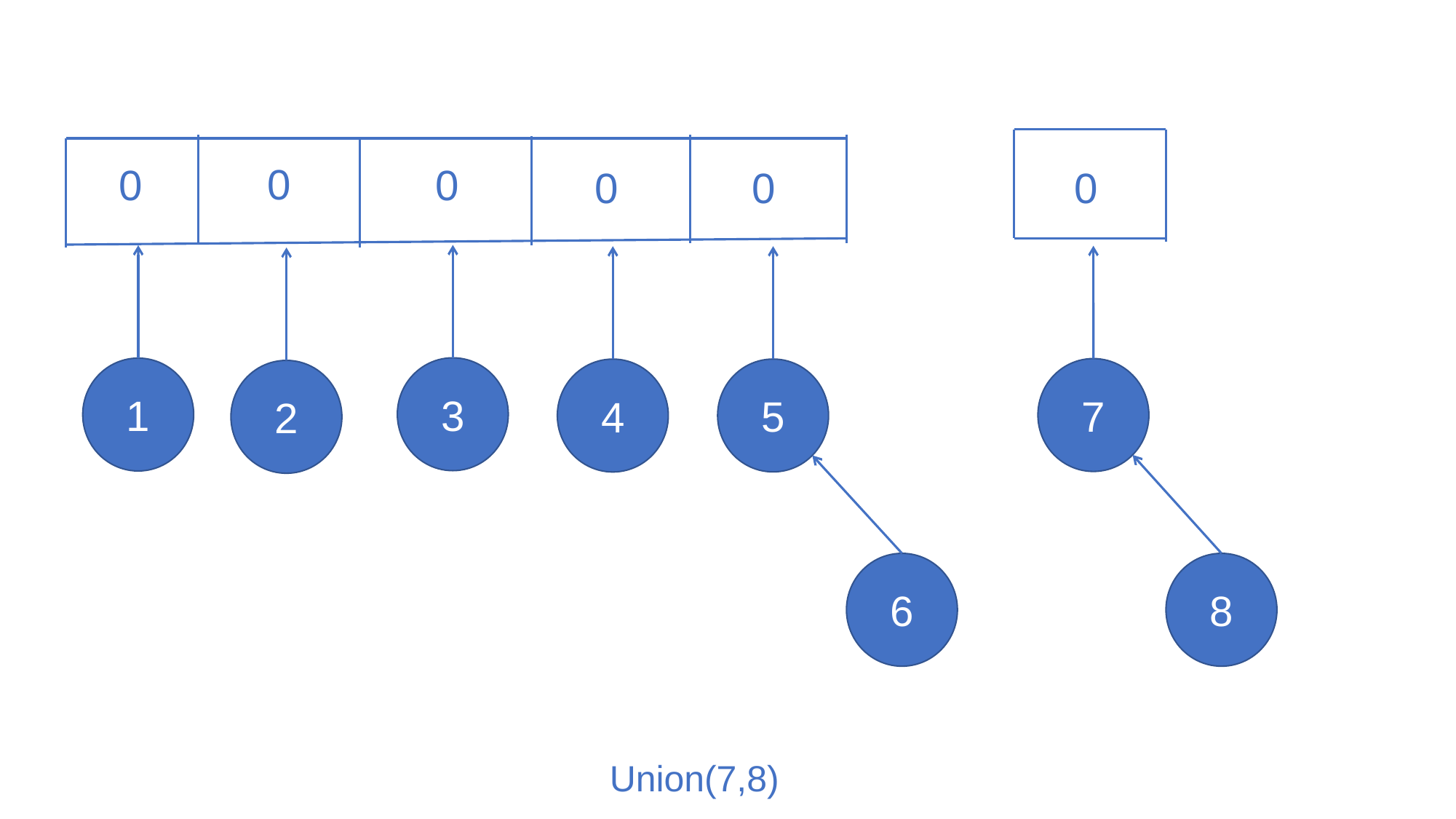

0
0
0
0
0
0
3
1
7
5
4
2
6
8
Union(7,8)